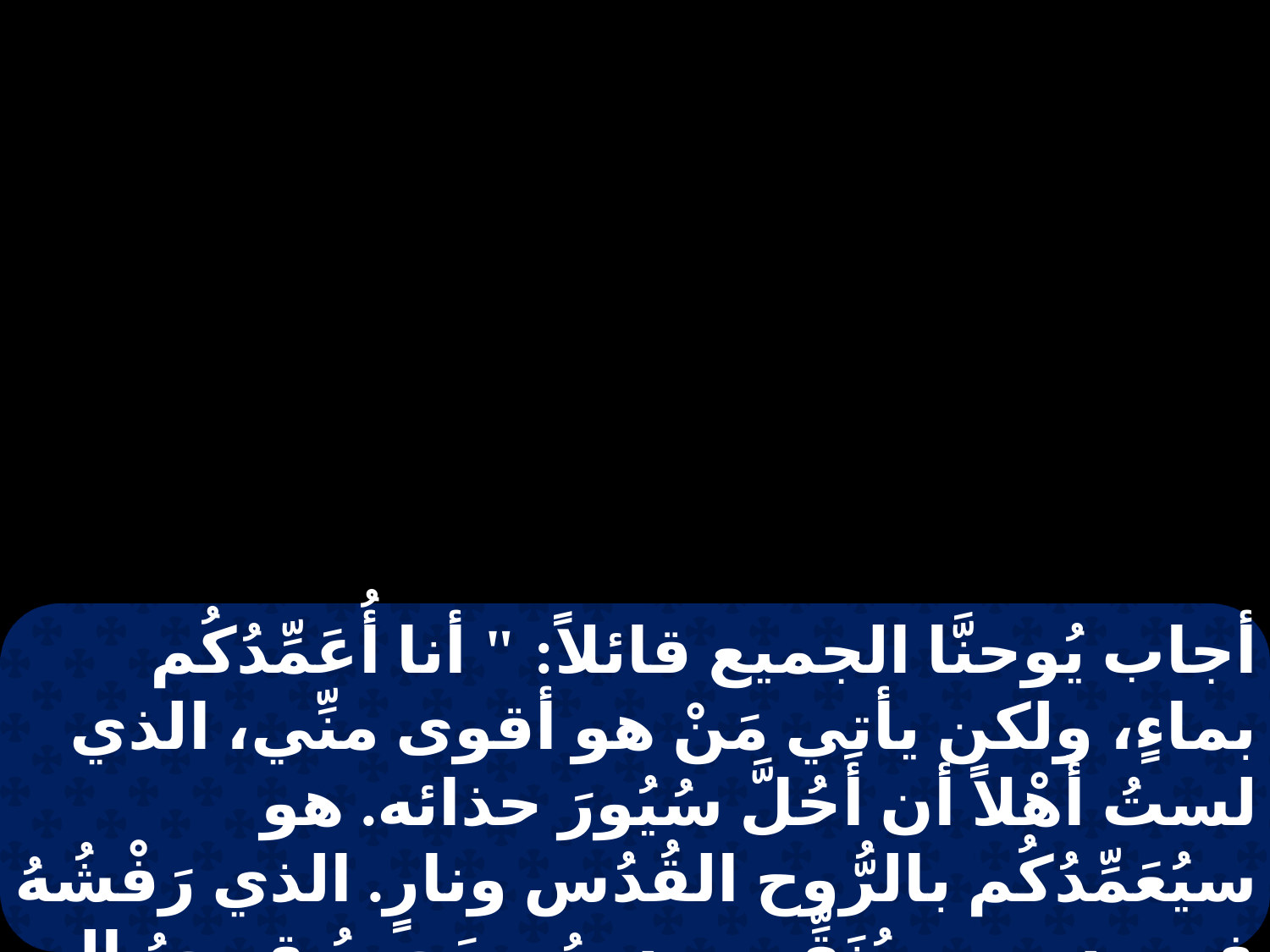

أجاب يُوحنَّا الجميع قائلاً: " أنا أُعَمِّدُكُم بماءٍ، ولكن يأتي مَنْ هو أقوى منِّي، الذي لستُ أَهْلاً أن أَحُلَّ سُيُورَ حذائه. هو سيُعَمِّدُكُم بالرُّوح القُدُس ونارٍ. الذي رَفْشُهُ في يدهِ، وسيُنَقِّي بيدرهُ، ويَجمعُ قمحهُ إلى